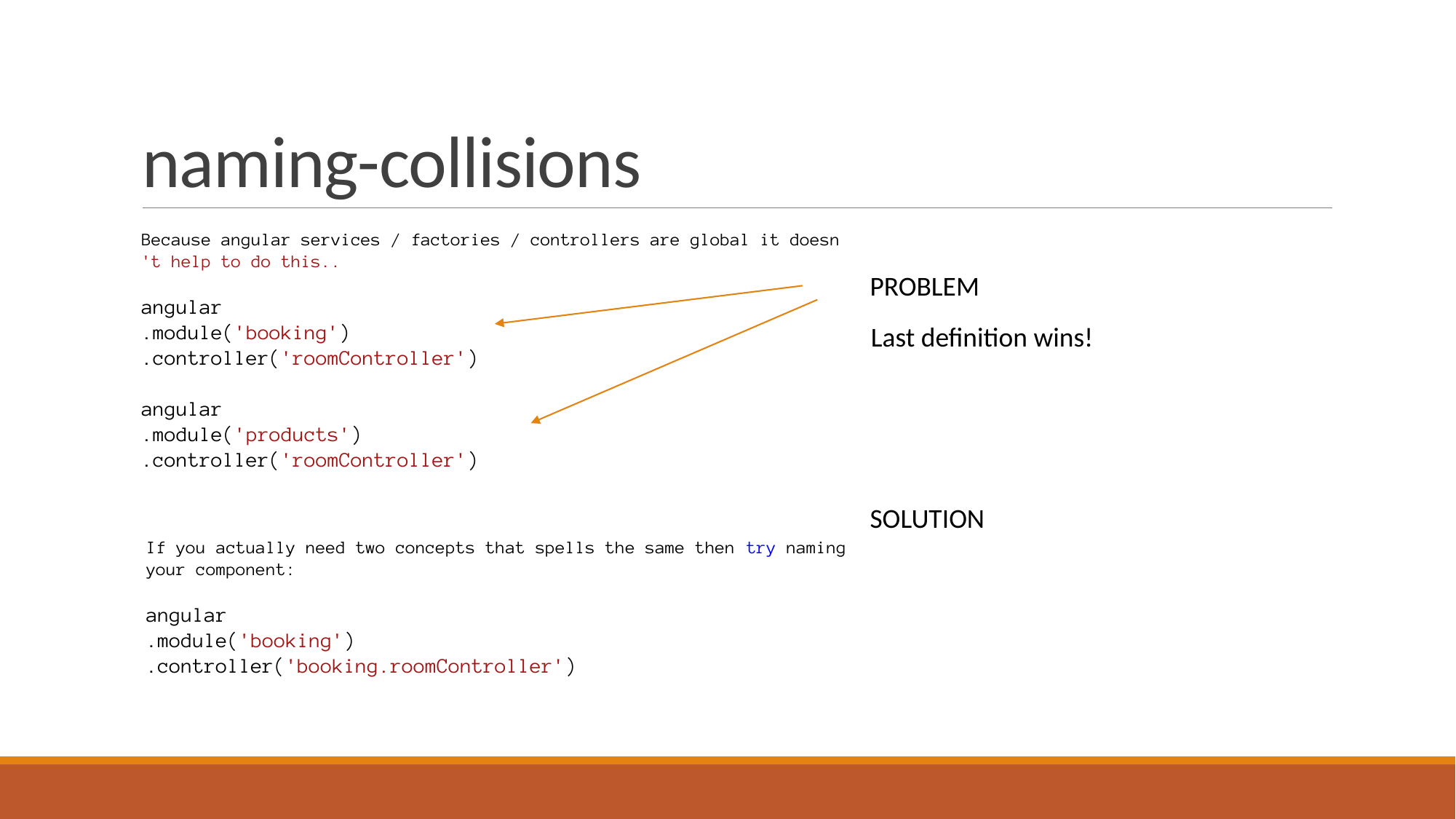

# naming-collisions
Because angular services / factories / controllers are global it doesn 't help to do this..

angular
.module('booking')
.controller('roomController')

angular
.module('products')
.controller('roomController')
PROBLEM
Last definition wins!
SOLUTION
If you actually need two concepts that spells the same then try naming your component:

angular
.module('booking')
.controller('booking.roomController')